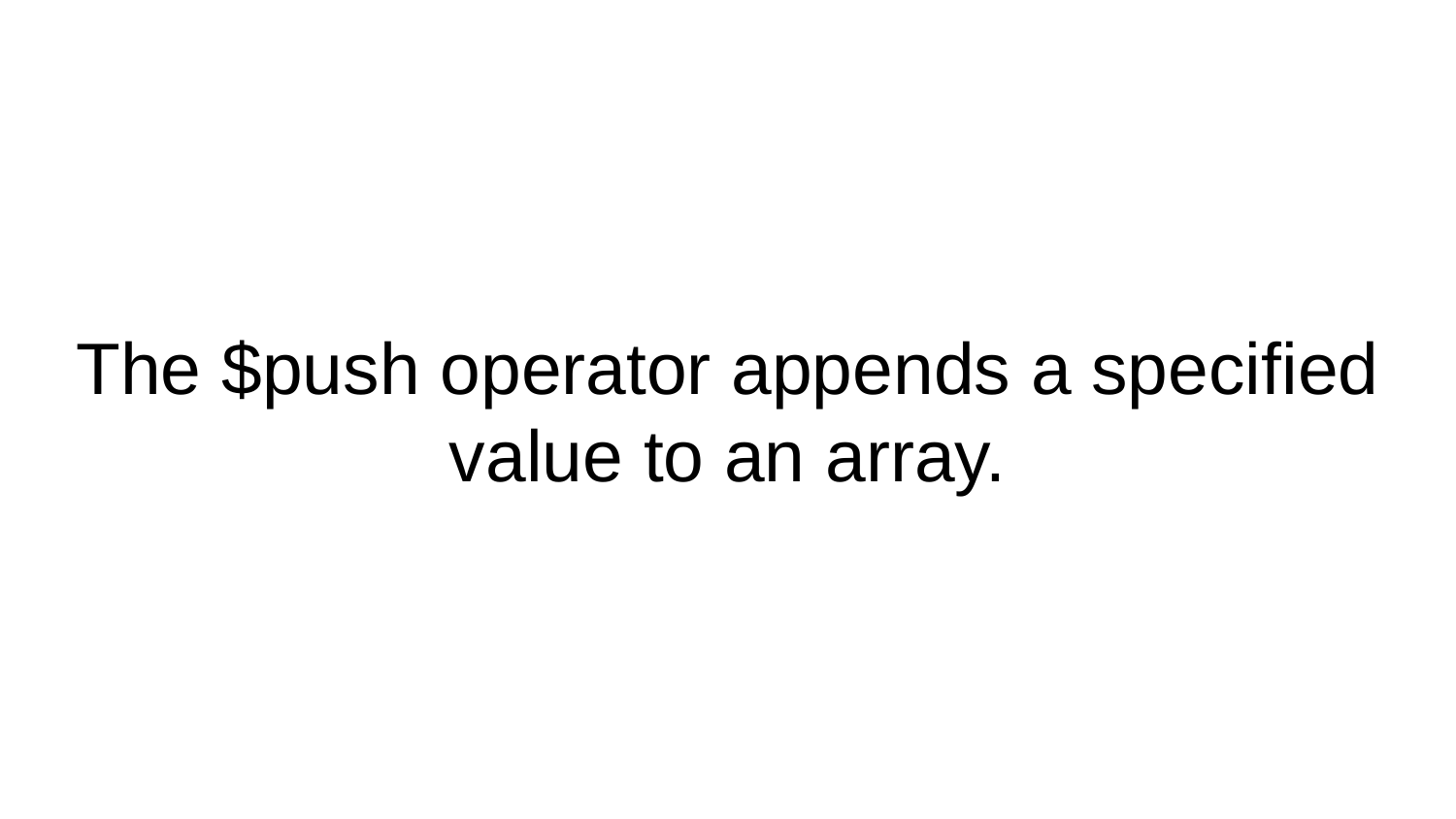

# The $push operator appends a specified value to an array.